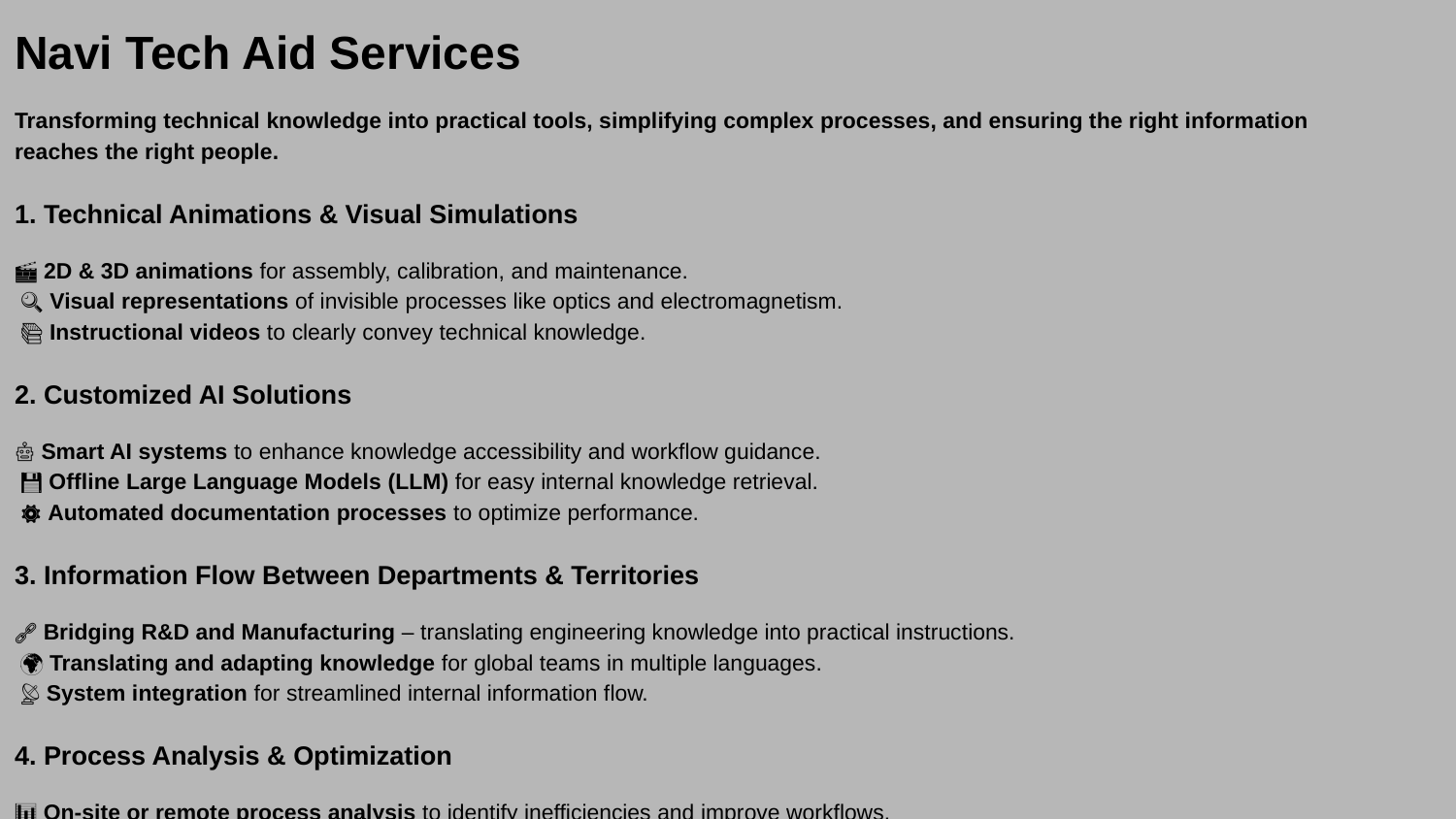

Navi Tech Aid Services
Transforming technical knowledge into practical tools, simplifying complex processes, and ensuring the right information reaches the right people.
1. Technical Animations & Visual Simulations
🎬 2D & 3D animations for assembly, calibration, and maintenance.
 🔍 Visual representations of invisible processes like optics and electromagnetism.
 📚 Instructional videos to clearly convey technical knowledge.
2. Customized AI Solutions
🤖 Smart AI systems to enhance knowledge accessibility and workflow guidance.
 💾 Offline Large Language Models (LLM) for easy internal knowledge retrieval.
 ⚙️ Automated documentation processes to optimize performance.
3. Information Flow Between Departments & Territories
🔗 Bridging R&D and Manufacturing – translating engineering knowledge into practical instructions.
 🌍 Translating and adapting knowledge for global teams in multiple languages.
 📡 System integration for streamlined internal information flow.
4. Process Analysis & Optimization
📊 On-site or remote process analysis to identify inefficiencies and improve workflows.
 ⚡ Optimizing production, design, and prototyping to reduce errors and save time.
5. Knowledge Retention & Training
📂 Creating structured and accessible knowledge repositories for all departments.
 🎓 Developing training programs to ensure accurate and effective knowledge transfer.
6. Technical Writing & Translation
📑 Producing professional documentation, including videos, PDFs, and animations.
 🗣️ Translating technical documents into multiple languages with cultural adaptation.

Why Choose Navi Tech Aid?
🚀 We study needs and develop tailored solutions.
 🎯 We delegate critical information across departments accurately and clearly.
 🛠 Processes are fully understood – not just followed.
 📌 We preserve and standardize expert knowledge for continuity and precision.